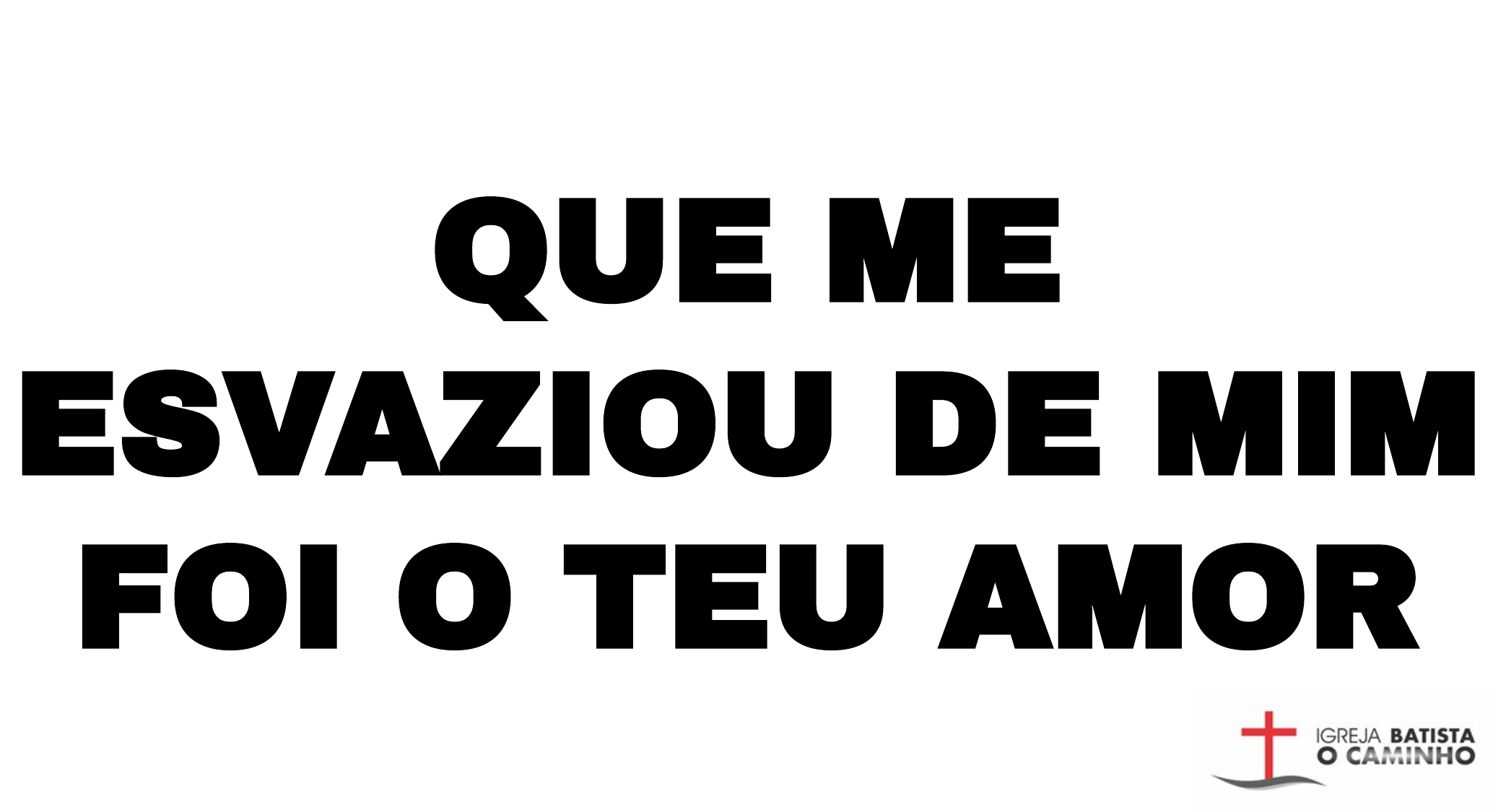

QUE ME ESVAZIOU DE MIM
FOI O TEU AMOR